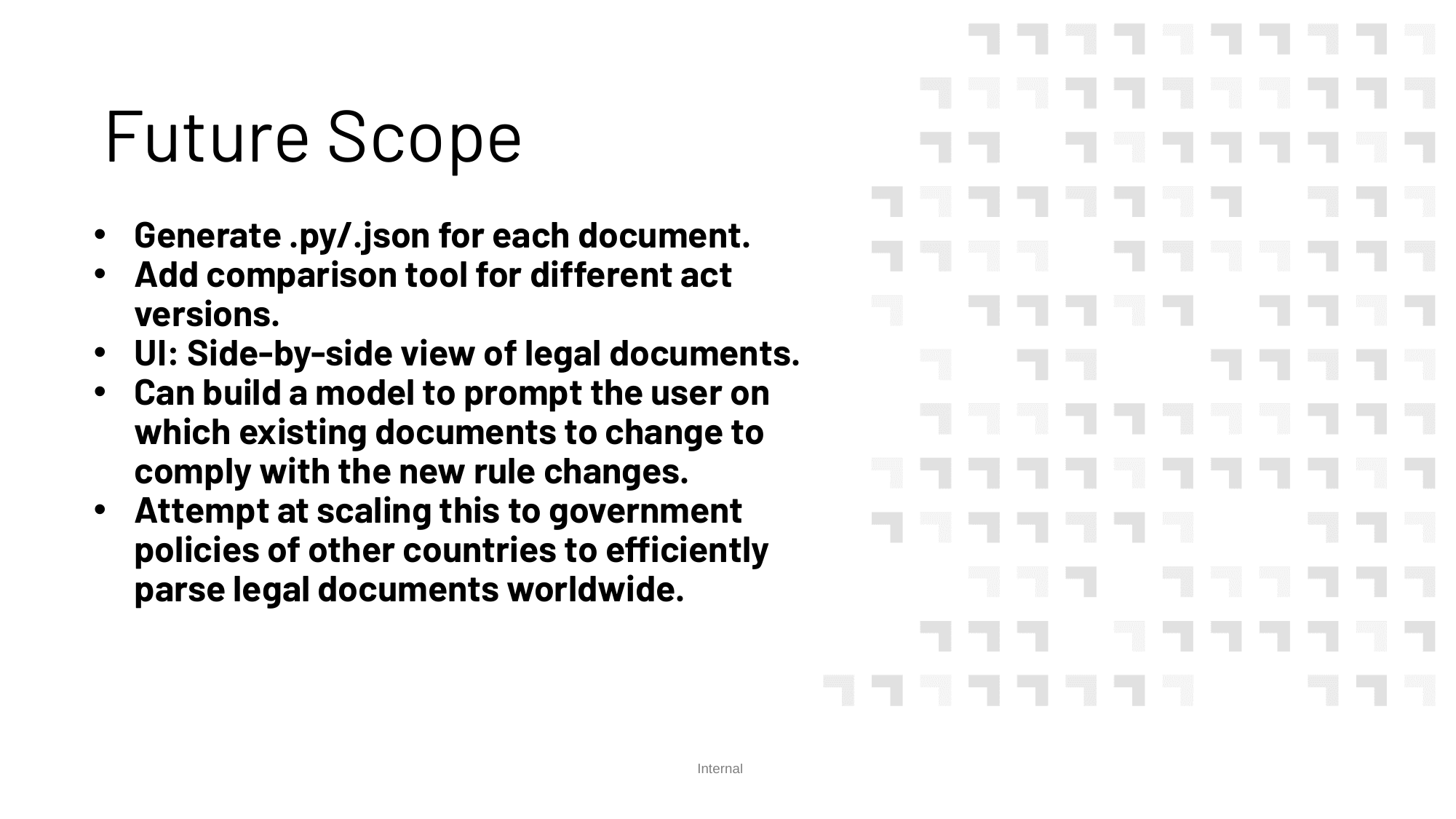

# Future Scope
Generate .py/.json for each document.
Add comparison tool for different act versions.
UI: Side-by-side view of legal documents.
Can build a model to prompt the user on which existing documents to change to comply with the new rule changes.
Attempt at scaling this to government policies of other countries to efficiently parse legal documents worldwide.